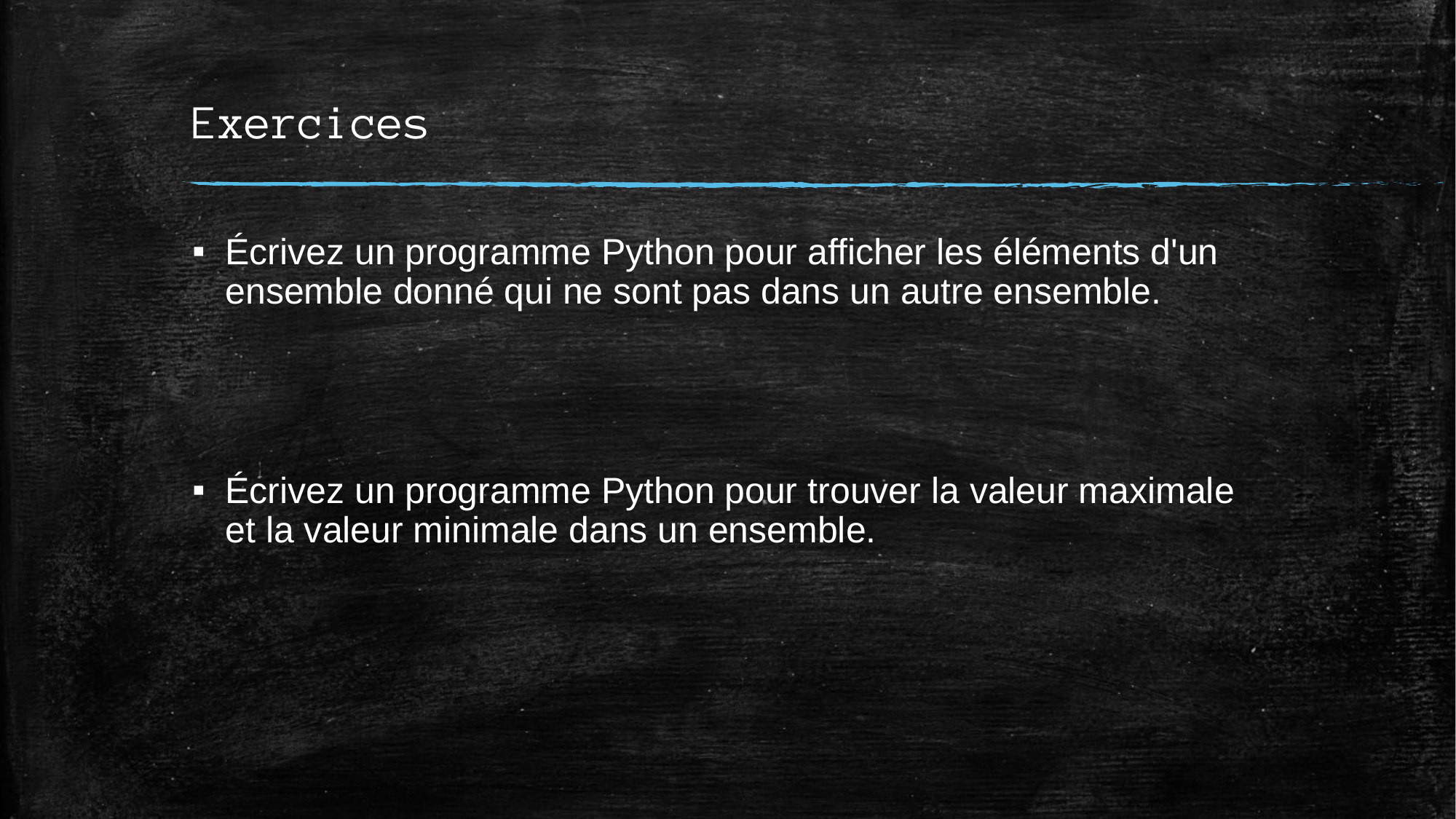

# Exercices
Écrivez un programme Python pour afficher les éléments d'un ensemble donné qui ne sont pas dans un autre ensemble.

Écrivez un programme Python pour trouver la valeur maximale et la valeur minimale dans un ensemble.